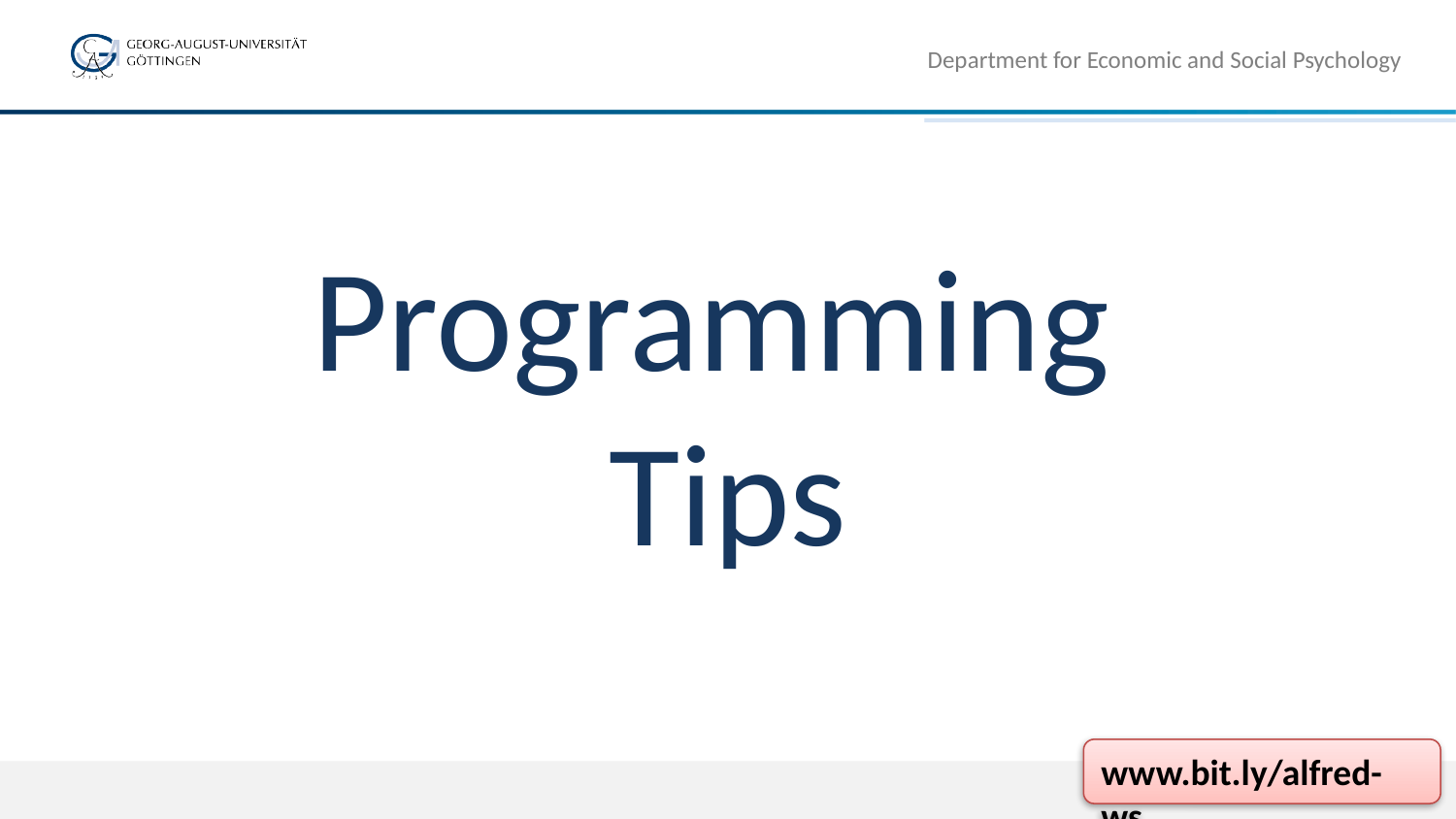

Department for Economic and Social Psychology
# Programming Tips
www.bit.ly/alfred-ws